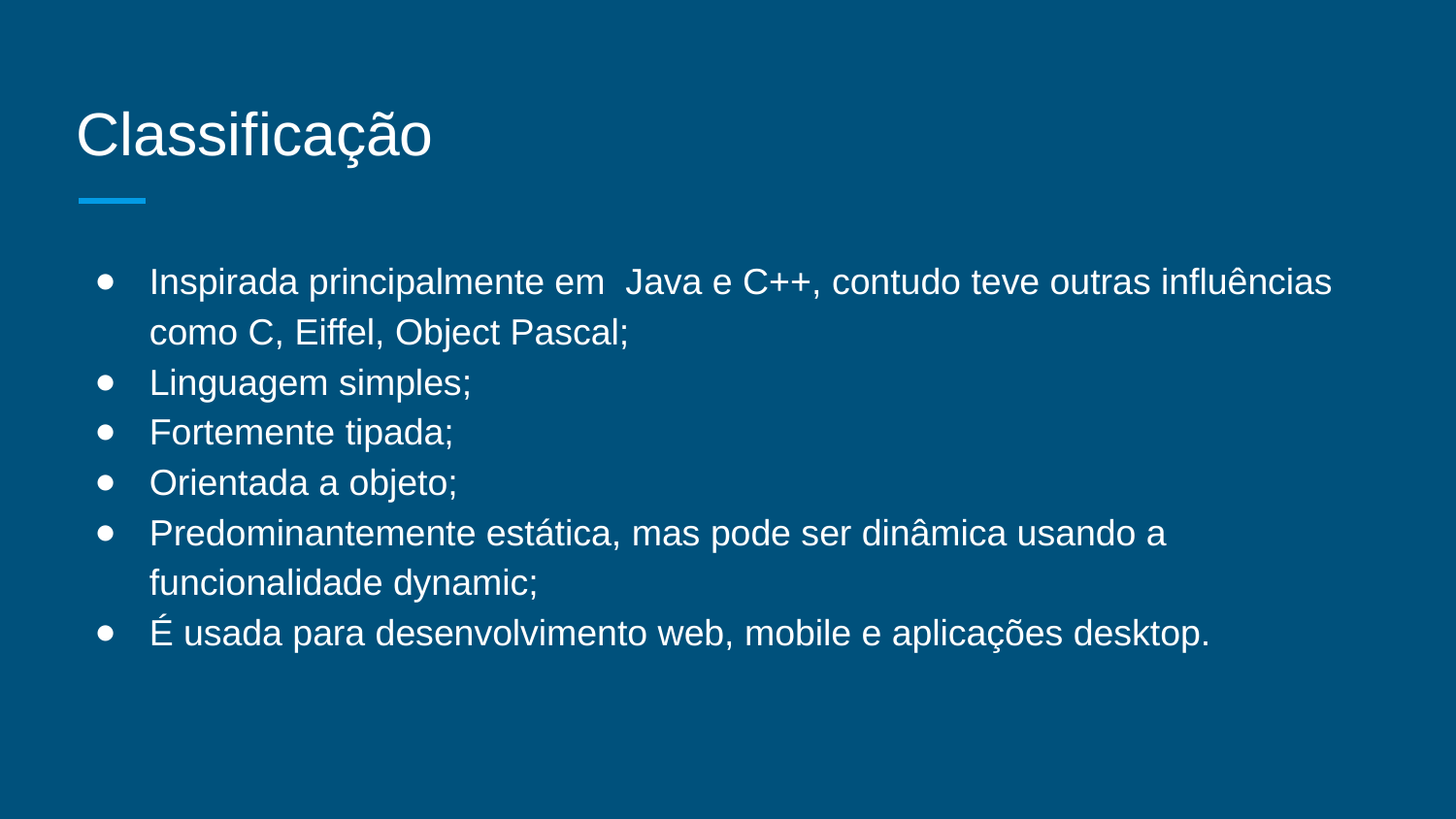

# Classificação
Inspirada principalmente em  Java e C++, contudo teve outras influências como C, Eiffel, Object Pascal;
Linguagem simples;
Fortemente tipada;
Orientada a objeto;
Predominantemente estática, mas pode ser dinâmica usando a funcionalidade dynamic;
É usada para desenvolvimento web, mobile e aplicações desktop.